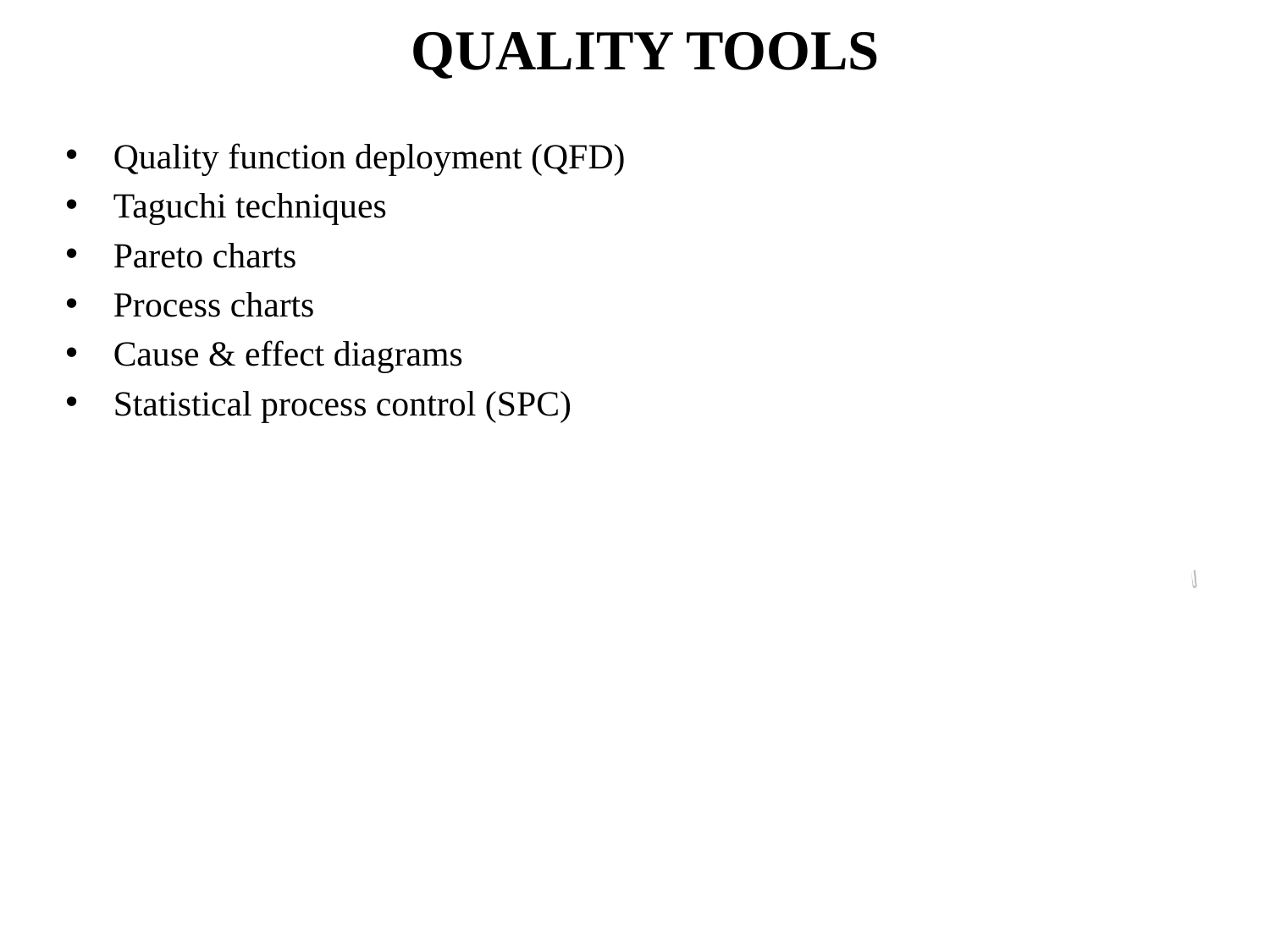

# QUALITY TOOLS
Quality function deployment (QFD)
Taguchi techniques
Pareto charts
Process charts
Cause & effect diagrams
Statistical process control (SPC)